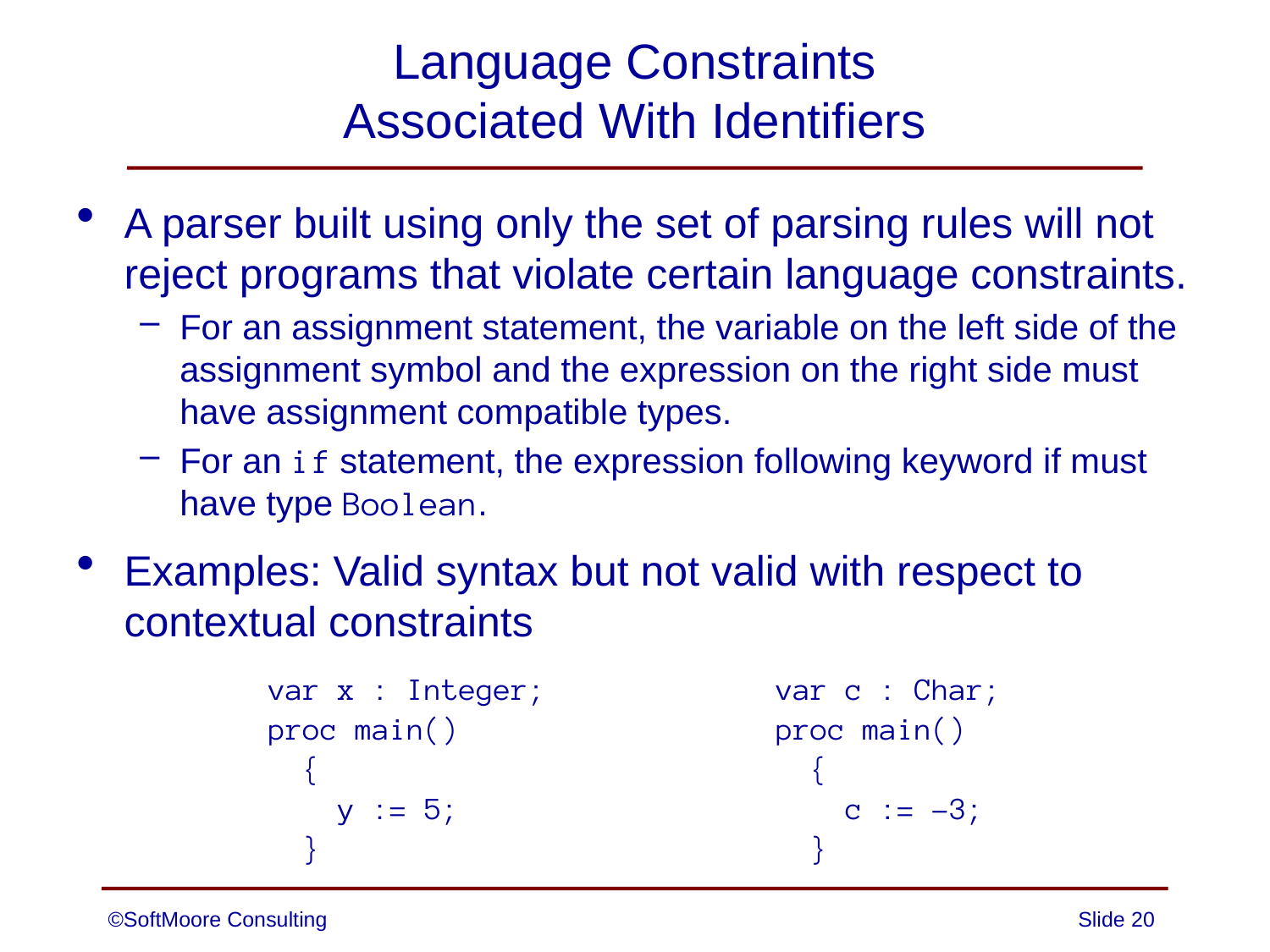

# Language Constraints Associated With Identifiers
A parser built using only the set of parsing rules will not reject programs that violate certain language constraints.
For an assignment statement, the variable on the left side of the assignment symbol and the expression on the right side must have assignment compatible types.
For an if statement, the expression following keyword if must have type Boolean.
Examples: Valid syntax but not valid with respect to contextual constraints
var x : Integer;
proc main()
  {
    y := 5;
  }
var c : Char;
proc main()
  {
    c := -3;
  }
©SoftMoore Consulting
Slide 20